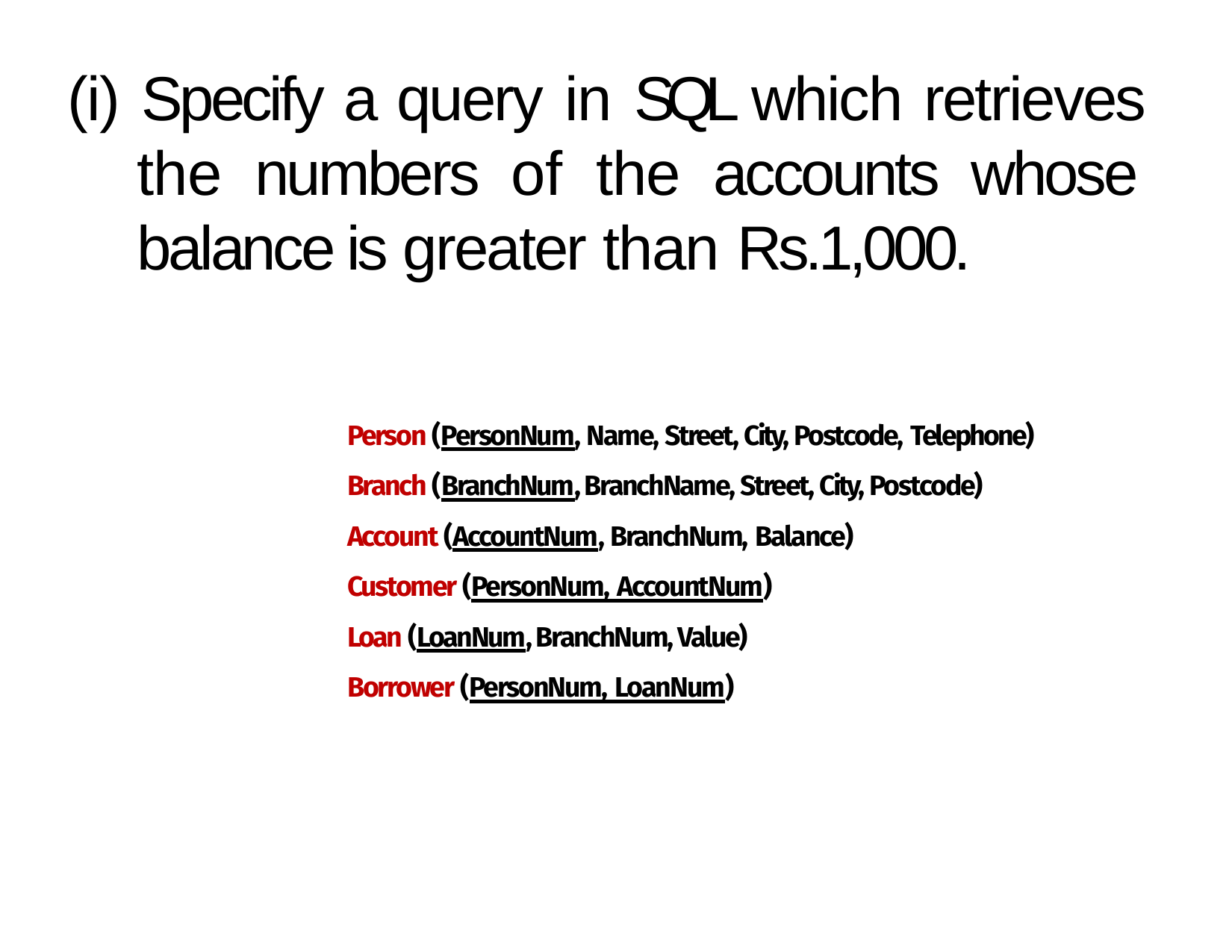

# (i) Specify a query in SQL which retrieves  the numbers of the accounts whose  balance is greater than Rs.1,000.
Person (PersonNum, Name, Street, City, Postcode, Telephone)  Branch (BranchNum, BranchName, Street, City, Postcode)  Account (AccountNum, BranchNum, Balance)
Customer (PersonNum, AccountNum)  Loan (LoanNum, BranchNum, Value)  Borrower (PersonNum, LoanNum)